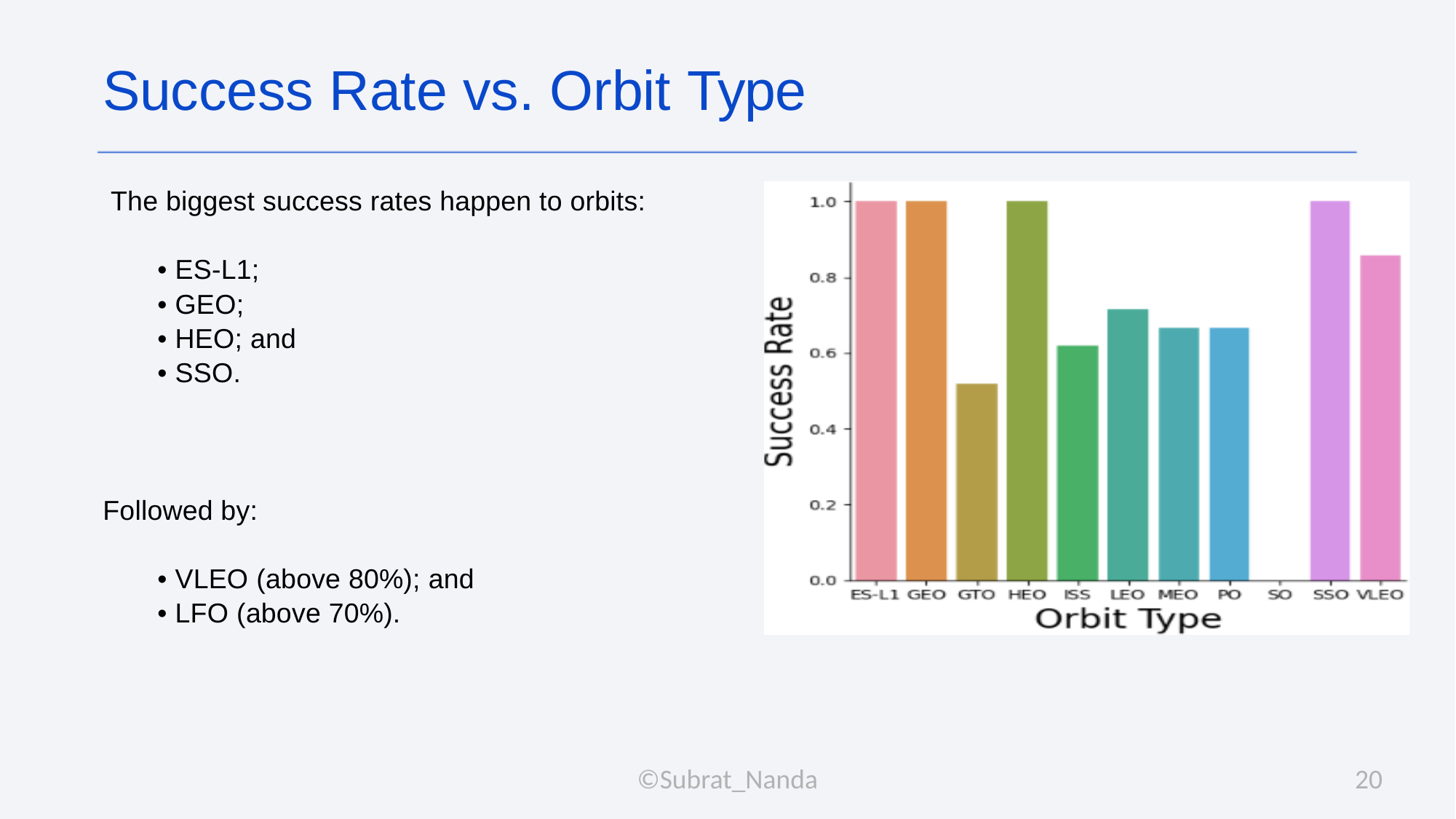

# Success Rate vs. Orbit Type
 The biggest success rates happen to orbits:

• ES-L1;
• GEO;
• HEO; and
• SSO.

Followed by:

• VLEO (above 80%); and
• LFO (above 70%).

©Subrat_Nanda
20